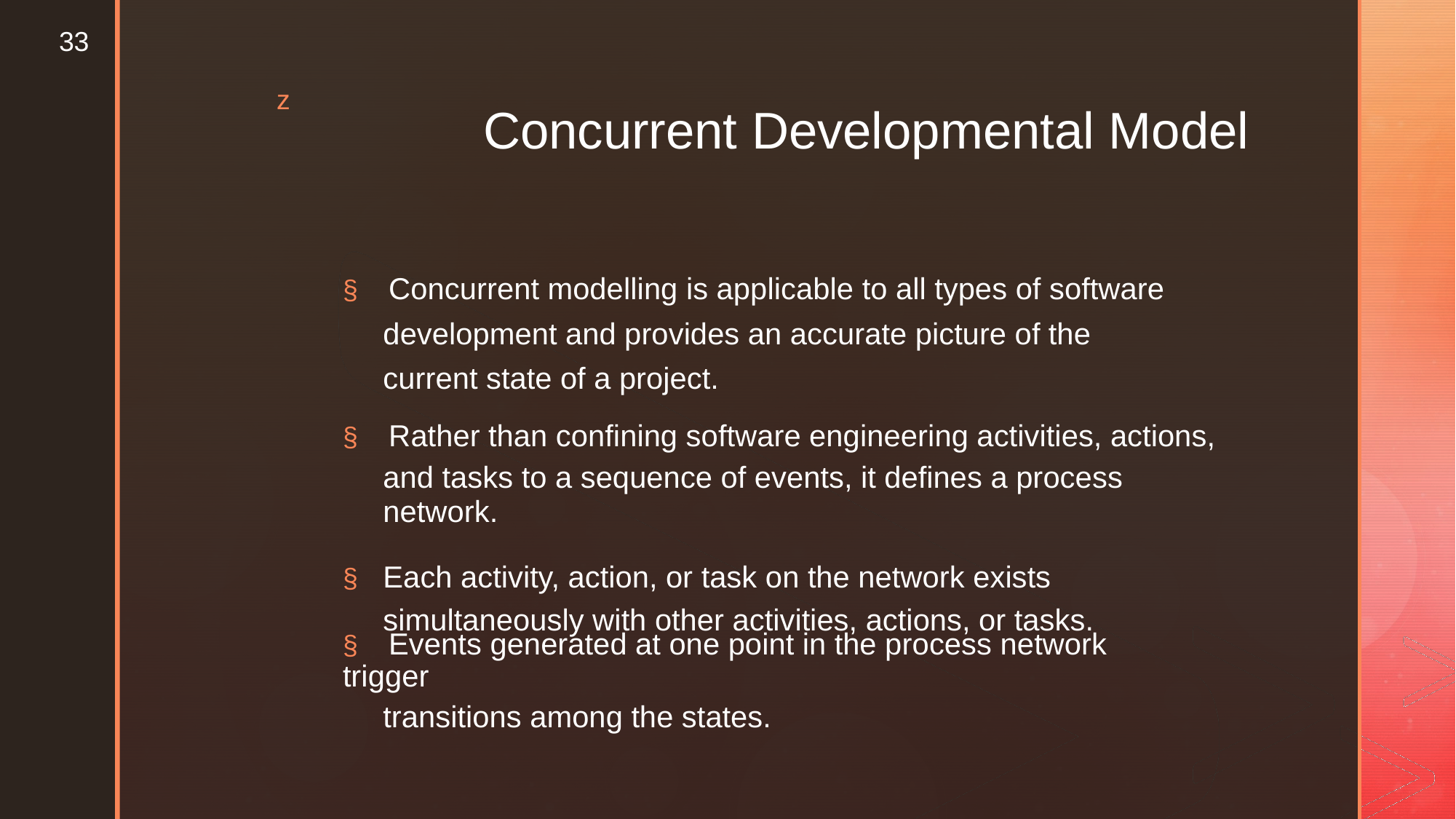

33
z
Concurrent Developmental Model

§    Concurrent modelling is applicable to all types of software
development and provides an accurate picture of the current state of a project.
§    Rather than confining software engineering activities, actions,
and tasks to a sequence of events, it defines a process network.
§	Each activity, action, or task on the network exists simultaneously with other activities, actions, or tasks.
§    Events generated at one point in the process network trigger
transitions among the states.